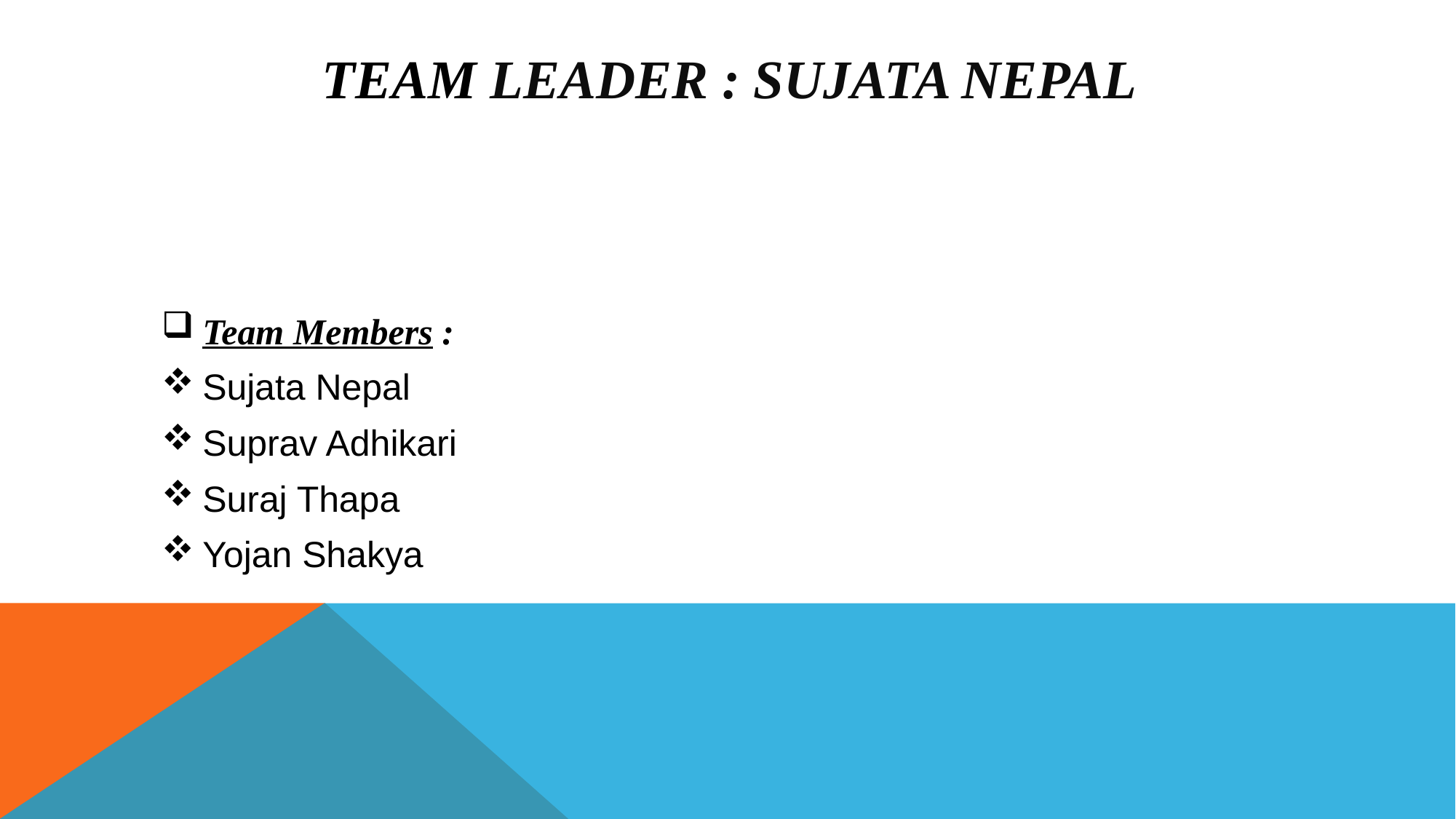

# team Leader : Sujata Nepal
Team Members :
Sujata Nepal
Suprav Adhikari
Suraj Thapa
Yojan Shakya